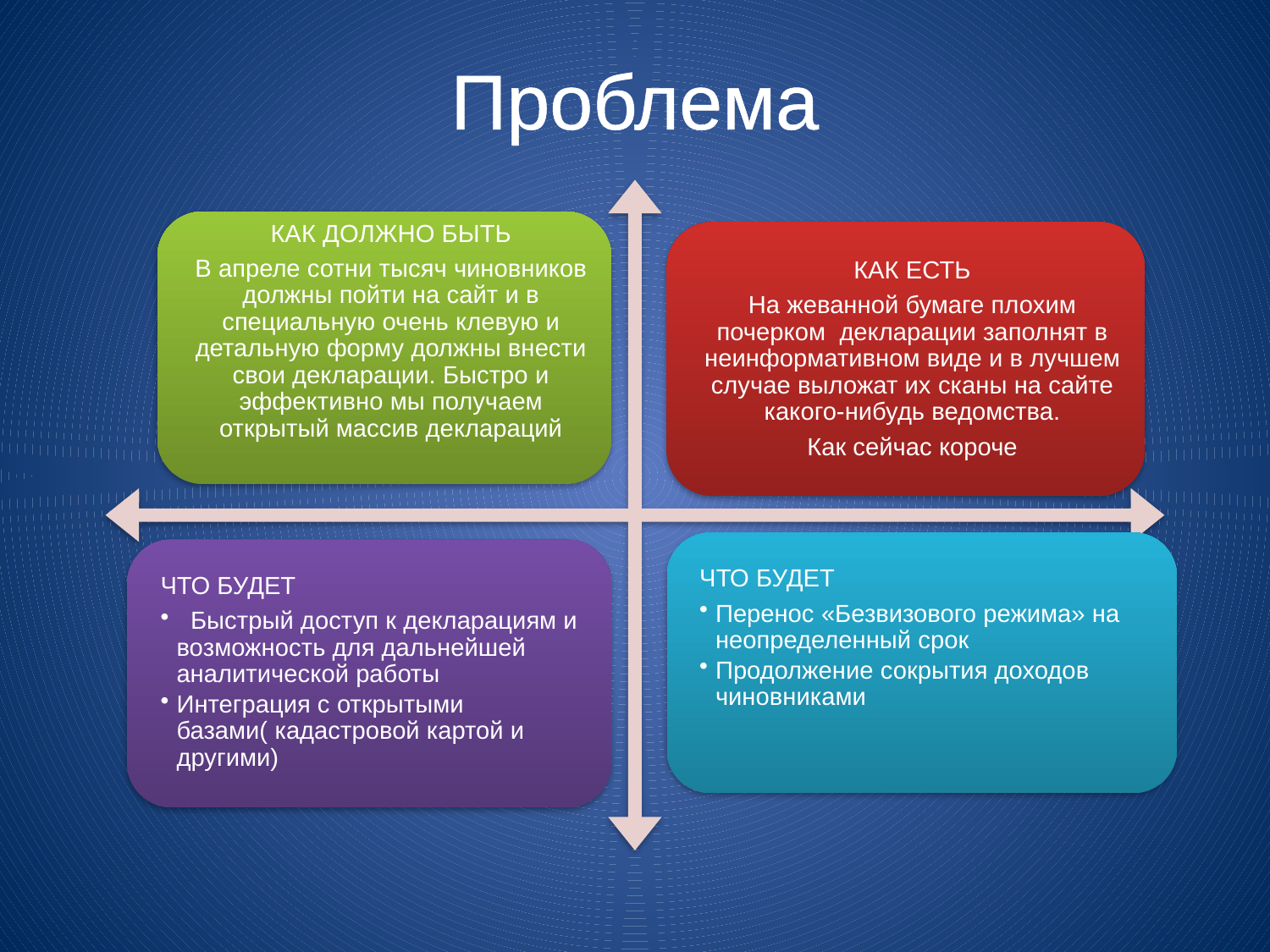

# Проблема
КАК ЕСТЬ
На жеванной бумаге плохим почерком  декларации заполнят в неинформативном виде и в лучшем случае выложат их сканы на сайте какого-нибудь ведомства.
Как сейчас короче

КАК ДОЛЖНО БЫТЬ
В апреле сотни тысяч чиновников должны пойти на сайт и в специальную очень клевую и детальную форму должны внести свои декларации. Быстро и эффективно мы получаем открытый массив деклараций

ЧТО БУДЕТ
  Быстрый доступ к декларациям и возможность для дальнейшей аналитической работы
Интеграция с открытыми  базами( кадастровой картой и другими)
ЧТО БУДЕТ
Перенос «Безвизового режима» на неопределенный срок
Продолжение сокрытия доходов чиновниками